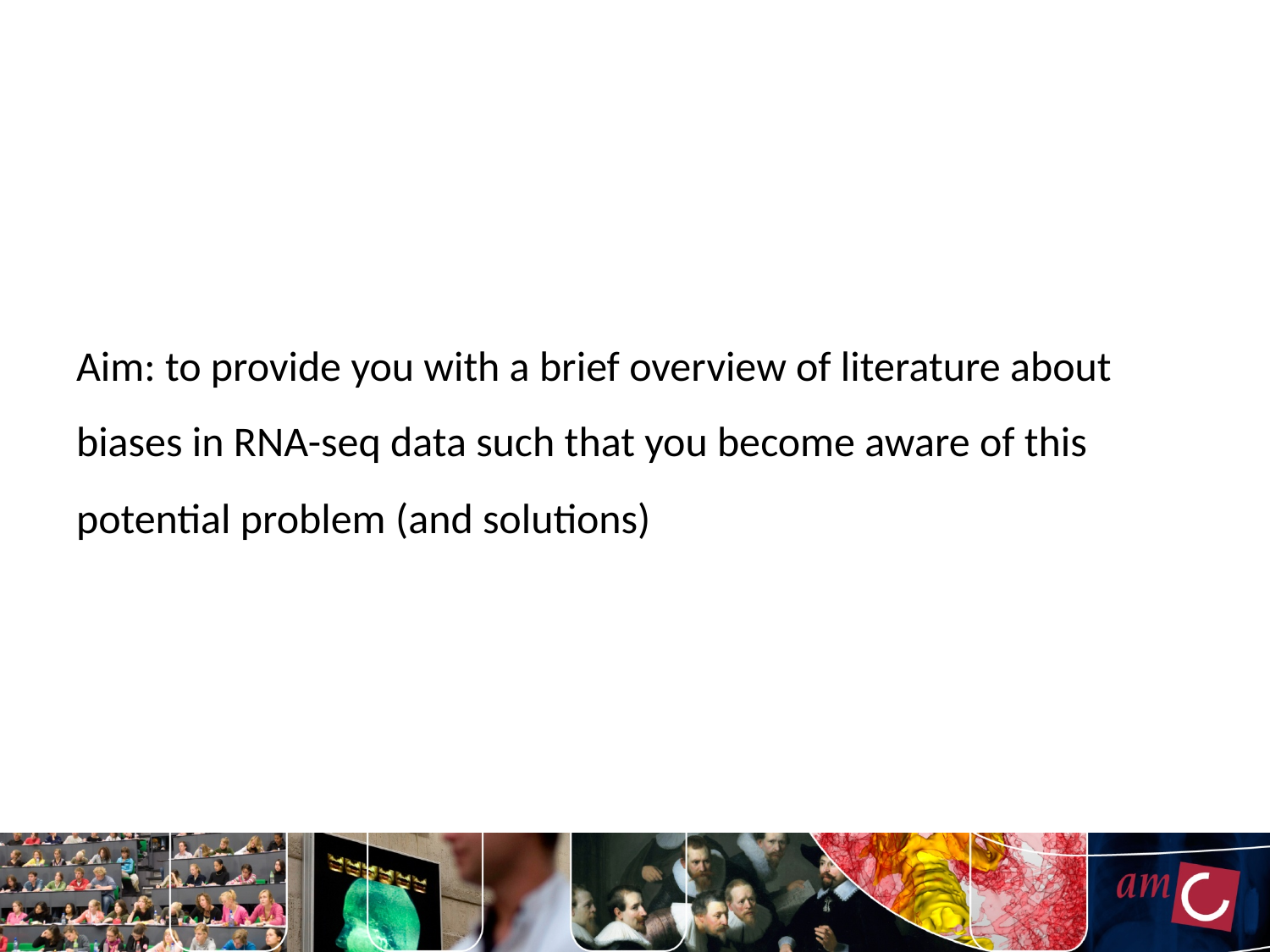

Aim: to provide you with a brief overview of literature about biases in RNA-seq data such that you become aware of this potential problem (and solutions)